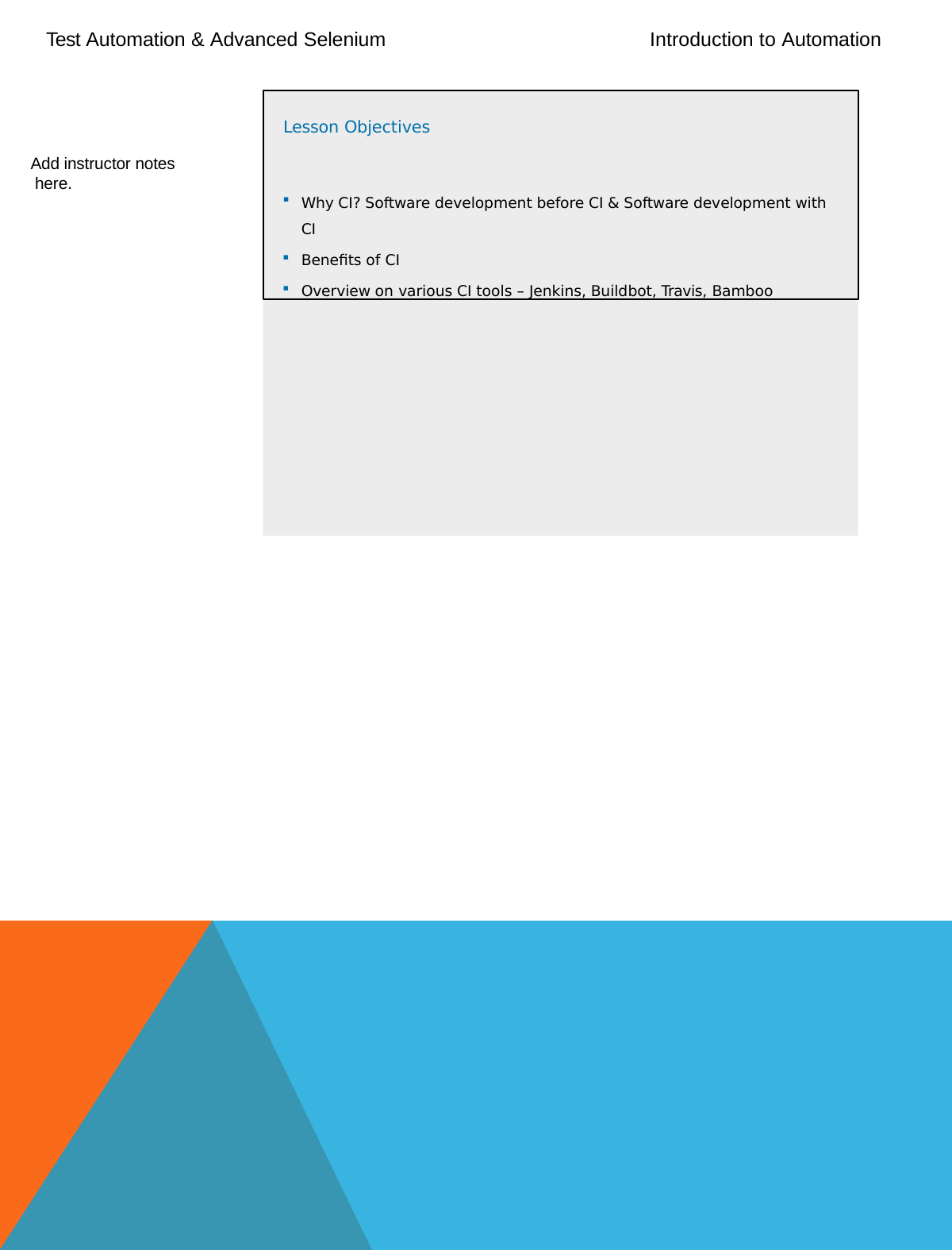

Test Automation & Advanced Selenium
Introduction to Automation

Lesson Objectives

Why CI? Software development before CI & Software development with  CI
Benefits of CI
Overview on various CI tools – Jenkins, Buildbot, Travis, Bamboo
Add instructor notes  here.